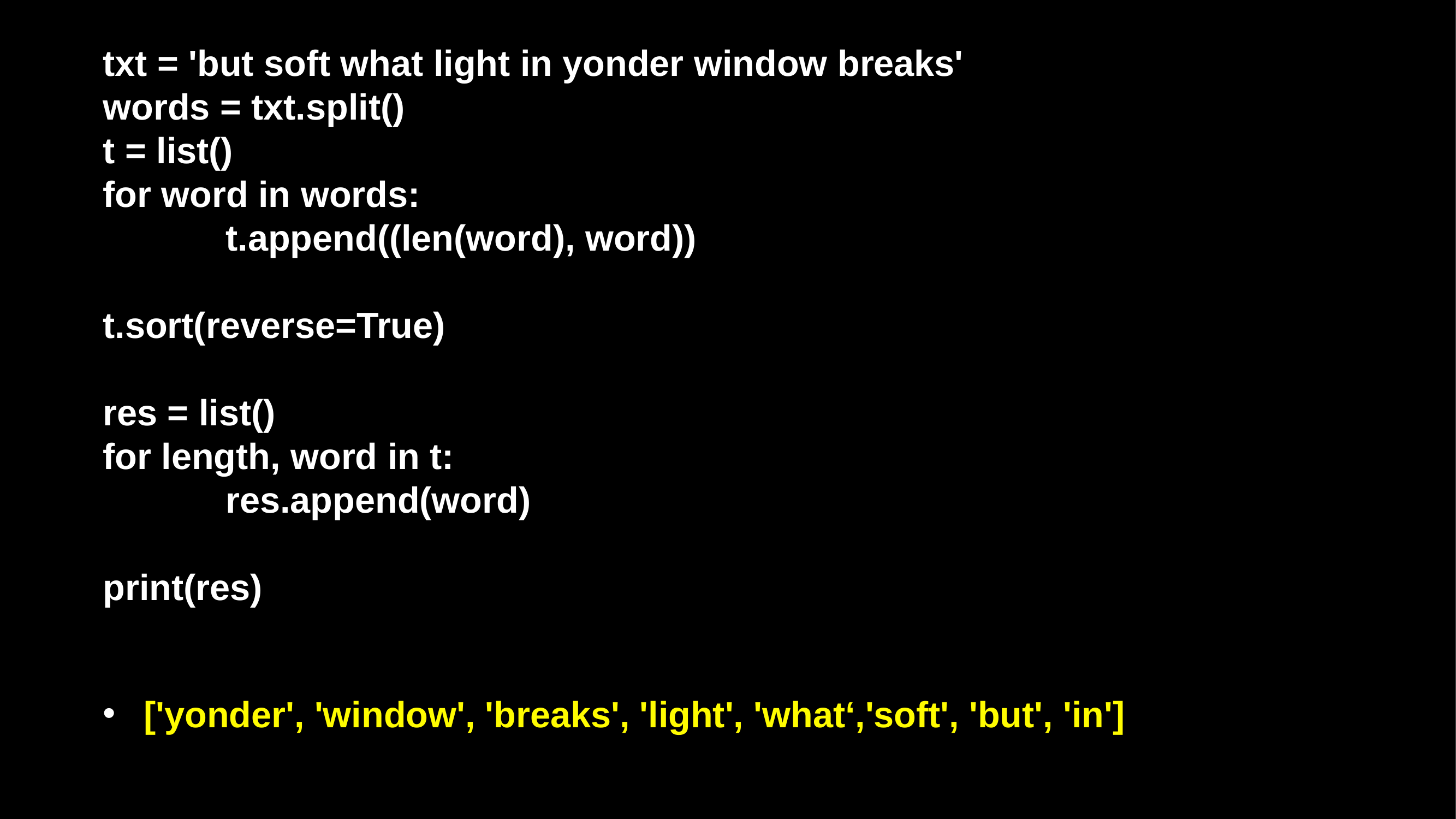

txt = 'but soft what light in yonder window breaks'
words = txt.split()
t = list()
for word in words:
		t.append((len(word), word))

t.sort(reverse=True)

res = list()
for length, word in t:
		res.append(word)

print(res)

['yonder', 'window', 'breaks', 'light', 'what‘,'soft', 'but', 'in']